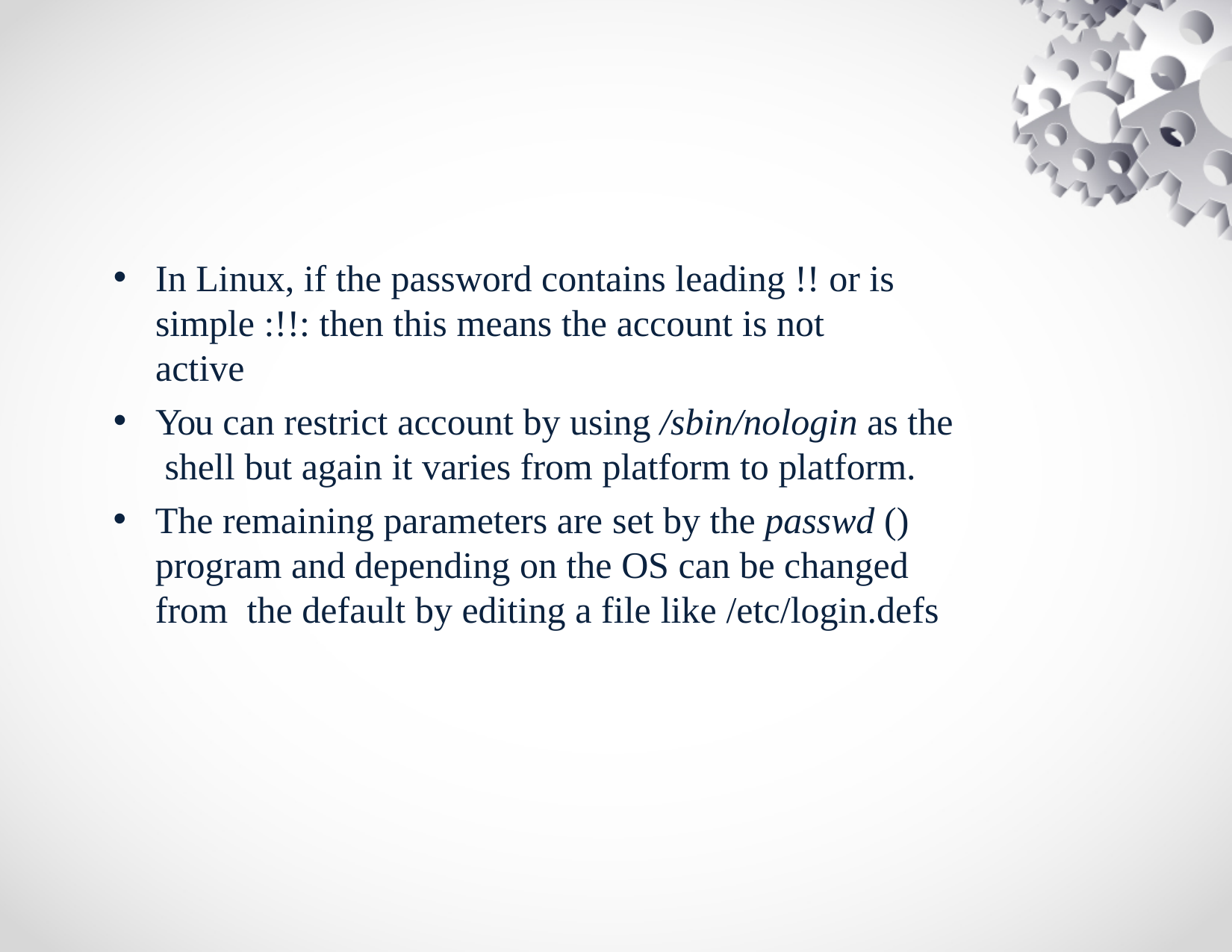

In Linux, if the password contains leading !! or is  simple :!!: then this means the account is not active
You can restrict account by using /sbin/nologin as the  shell but again it varies from platform to platform.
The remaining parameters are set by the passwd ()  program and depending on the OS can be changed from  the default by editing a file like /etc/login.defs